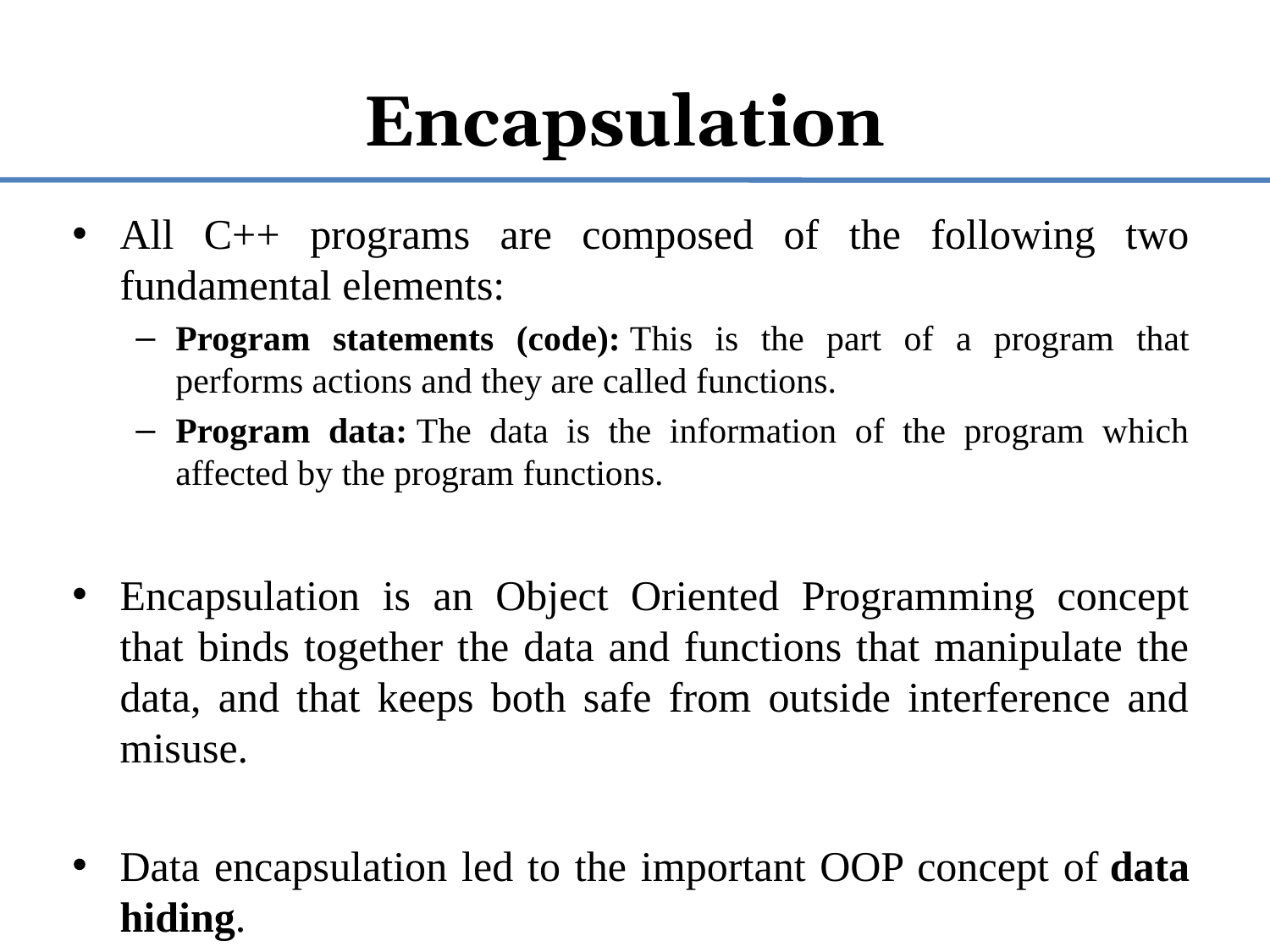

# Encapsulation
All C++ programs are composed of the following two fundamental elements:
Program statements (code): This is the part of a program that performs actions and they are called functions.
Program data: The data is the information of the program which affected by the program functions.

Encapsulation is an Object Oriented Programming concept that binds together the data and functions that manipulate the data, and that keeps both safe from outside interference and misuse.

Data encapsulation led to the important OOP concept of data hiding.